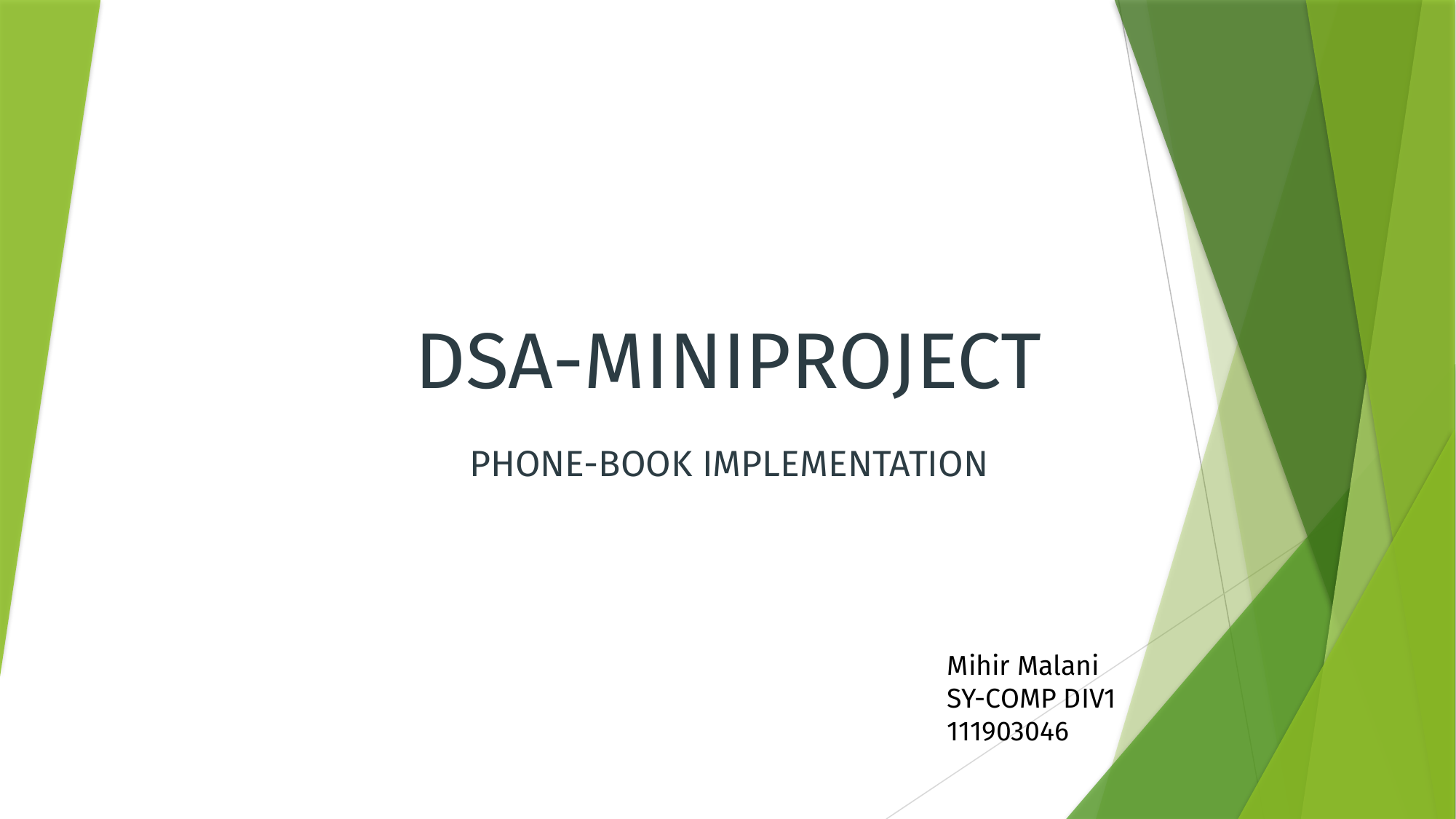

# DSA-MINIPROJECT
PHONE-BOOK IMPLEMENTATION

Mihir Malani
SY-COMP DIV1
111903046